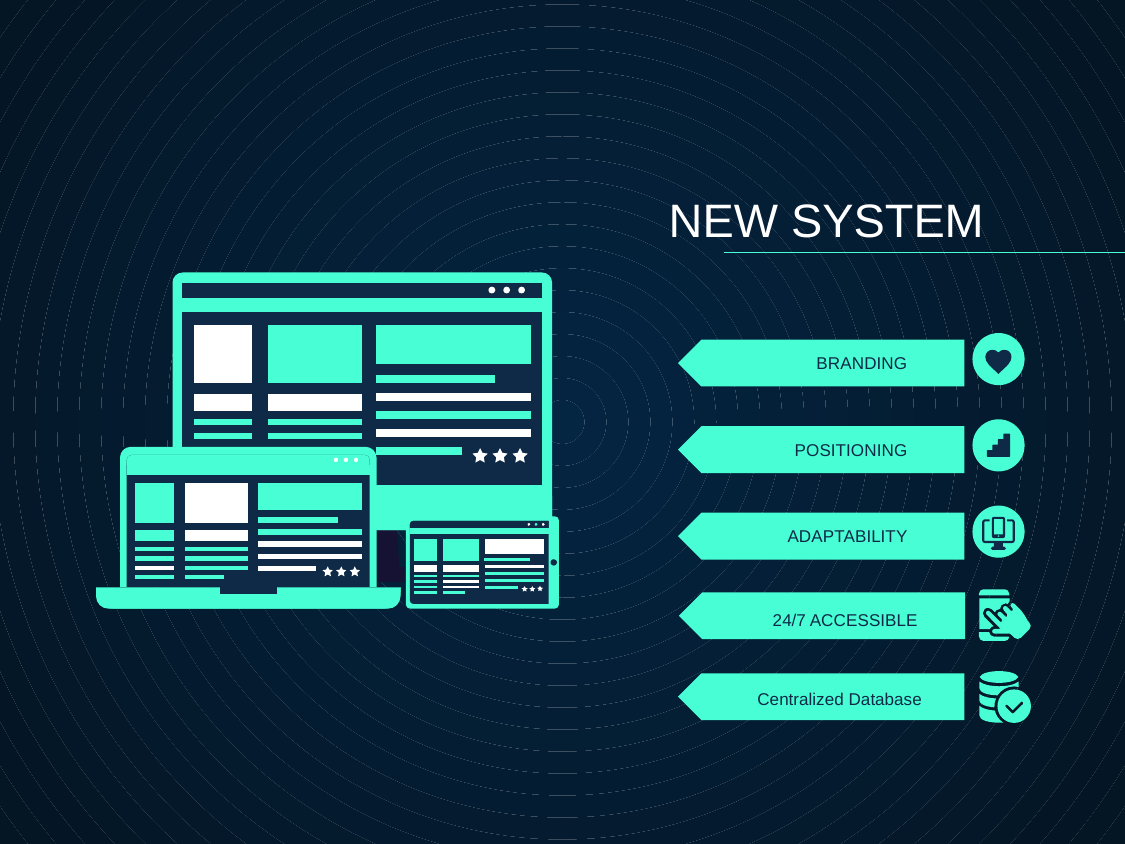

NEW SYSTEM

# BRANDING

POSITIONING

ADAPTABILITY

24/7 ACCESSIBLE

Centralized Database